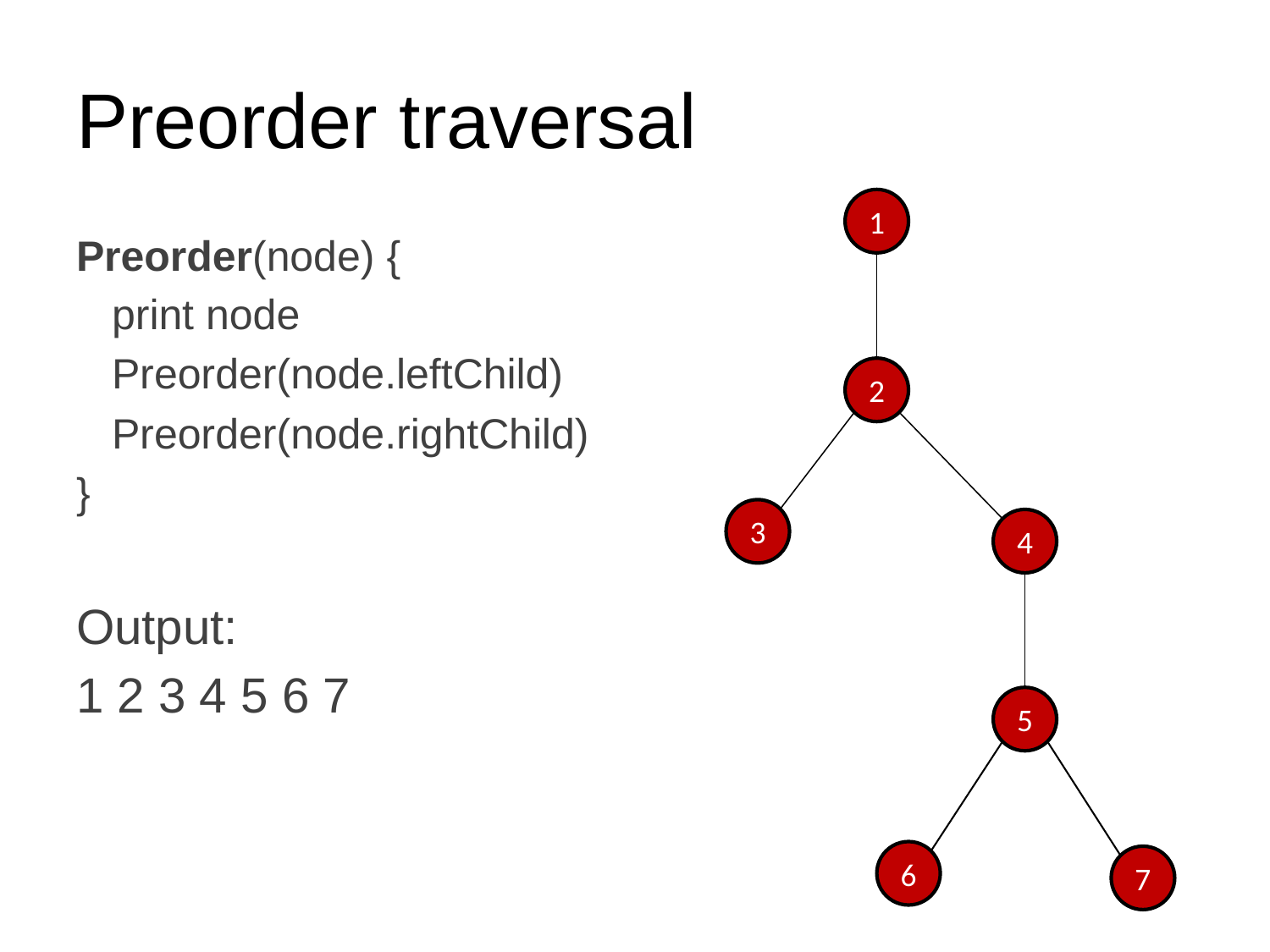

# Preorder traversal
1
Preorder(node) {
   print node
   Preorder(node.leftChild)
   Preorder(node.rightChild)
}

Output:
1 2 3 4 5 6 7
2
3
4
5
6
7